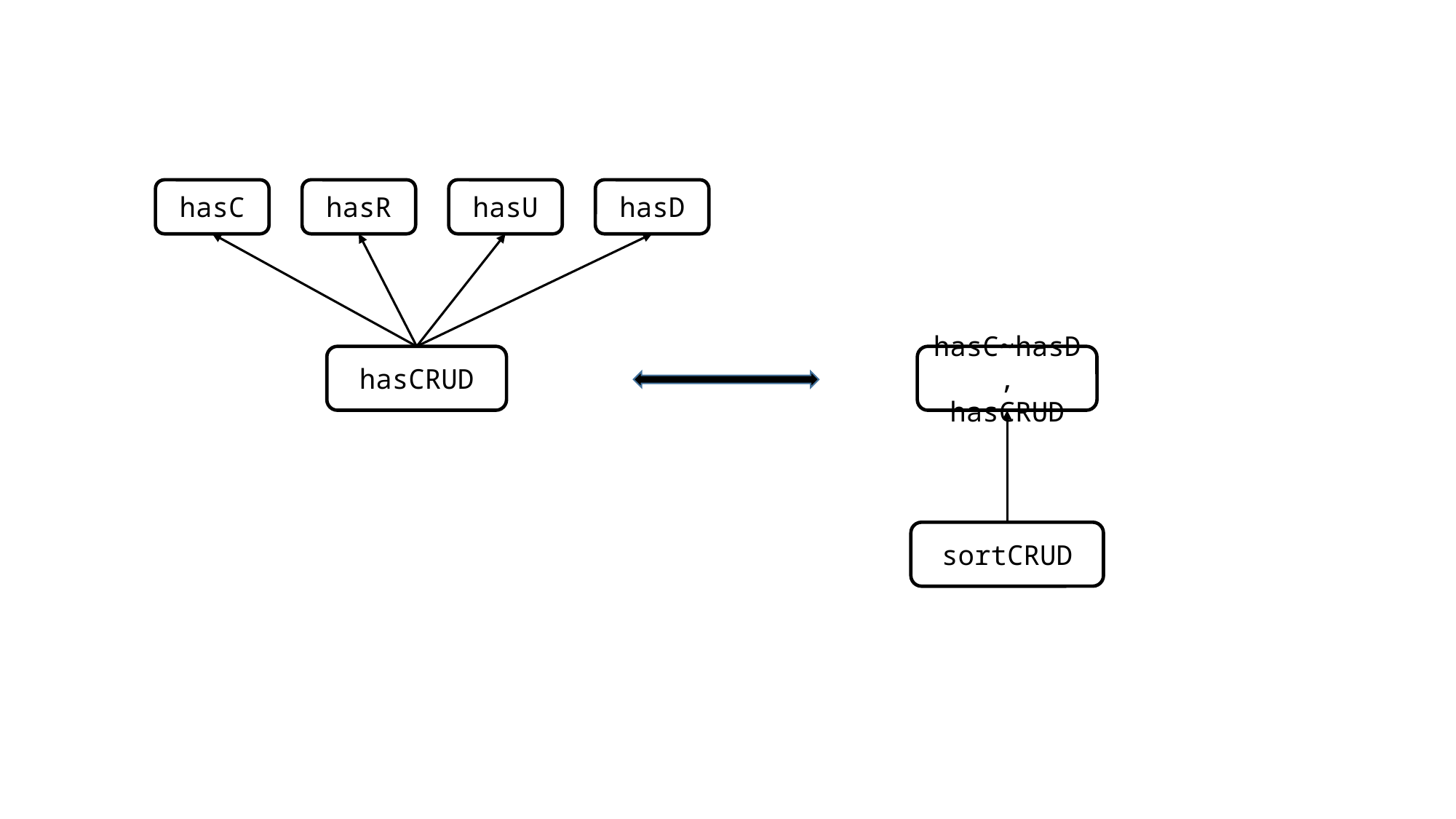

hasC
hasR
hasU
hasD
hasC~hasD,
hasCRUD
hasCRUD

sortCRUD